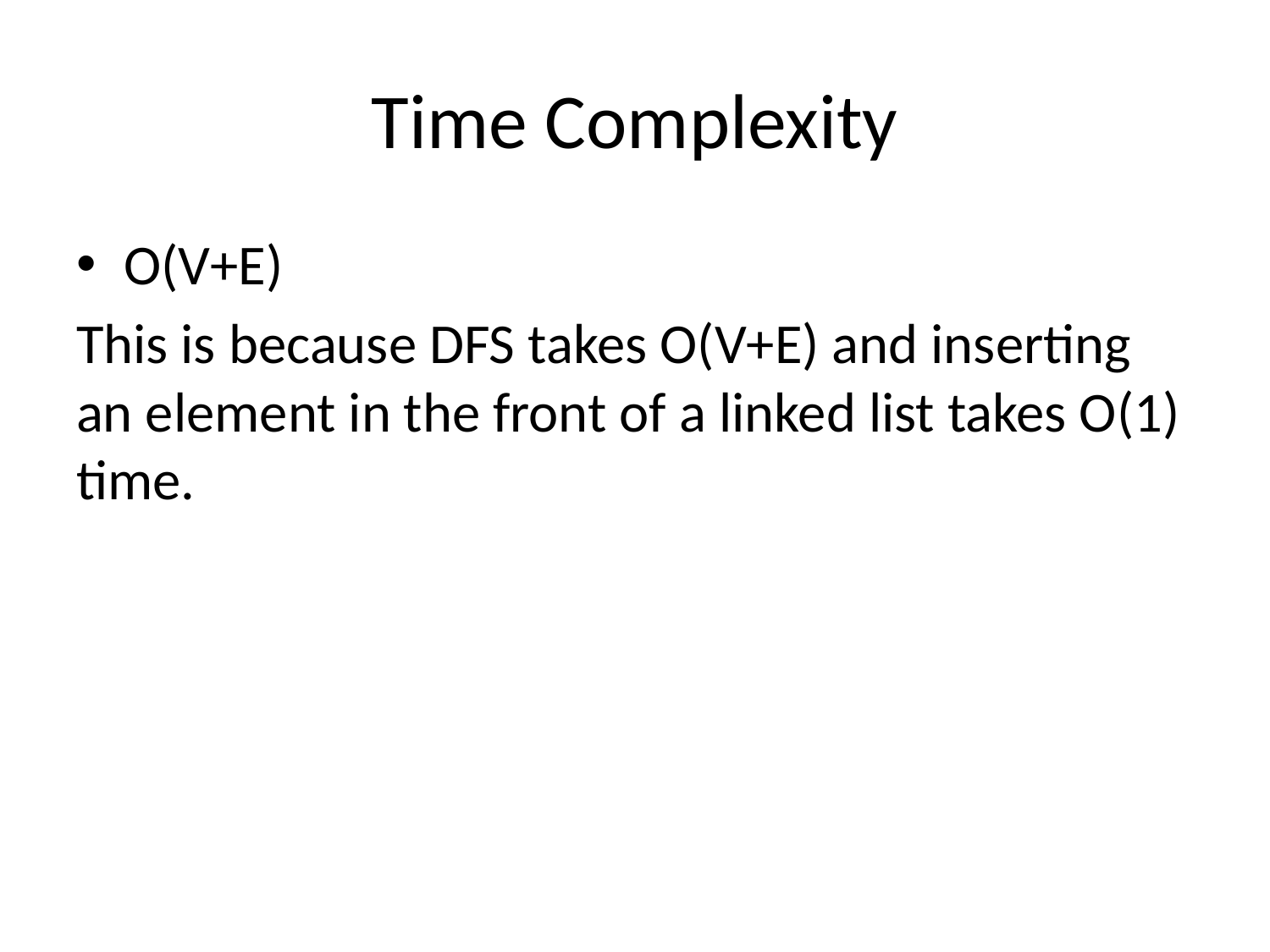

# Time Complexity
O(V+E)
This is because DFS takes O(V+E) and inserting an element in the front of a linked list takes O(1) time.